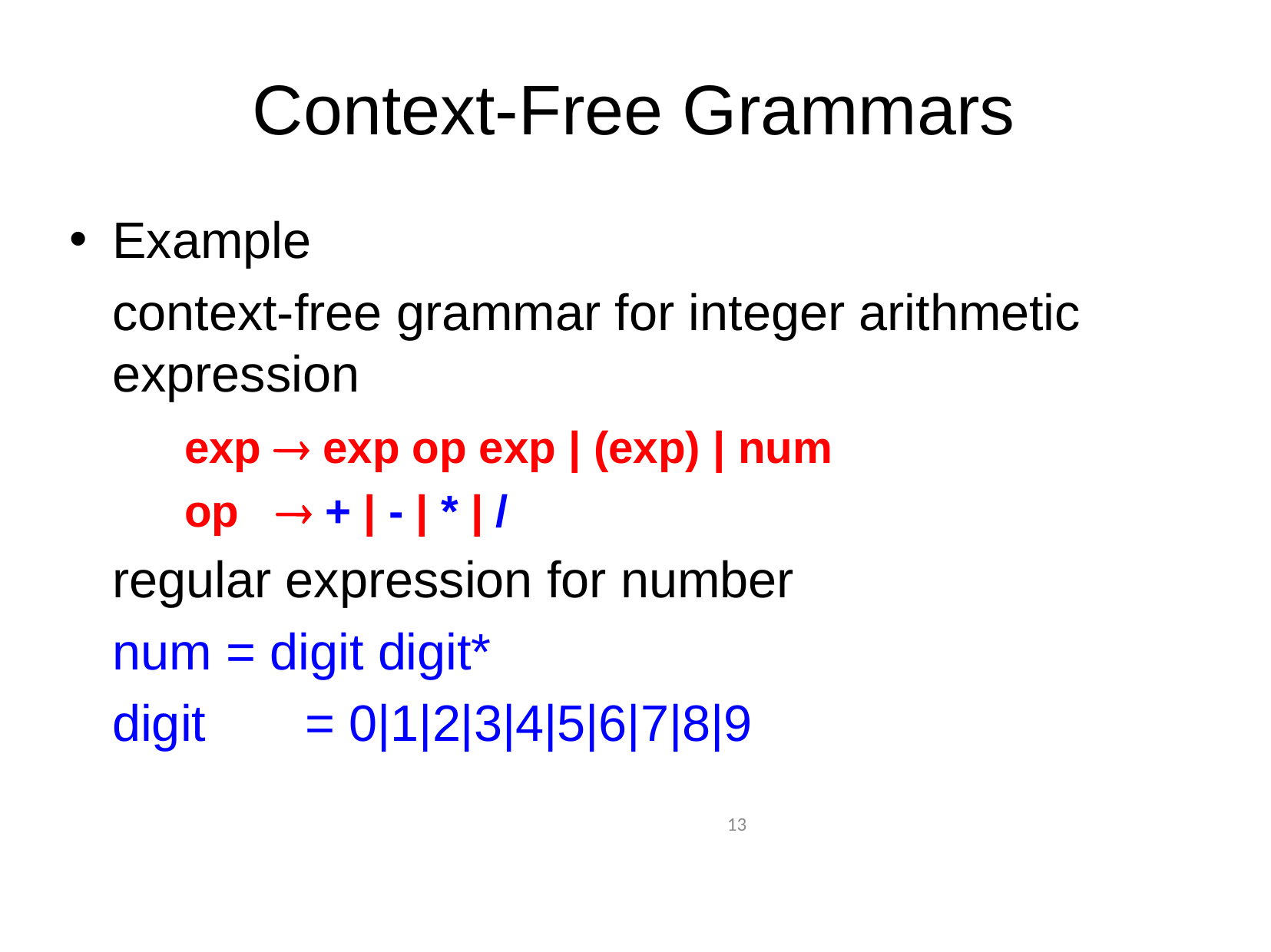

# Context-Free Grammars
Example
	context-free grammar for integer arithmetic expression
	exp → exp op exp | (exp) | num
	op   → + | - | * | /
	regular expression for number
	num = digit digit*
	digit       = 0|1|2|3|4|5|6|7|8|9
13